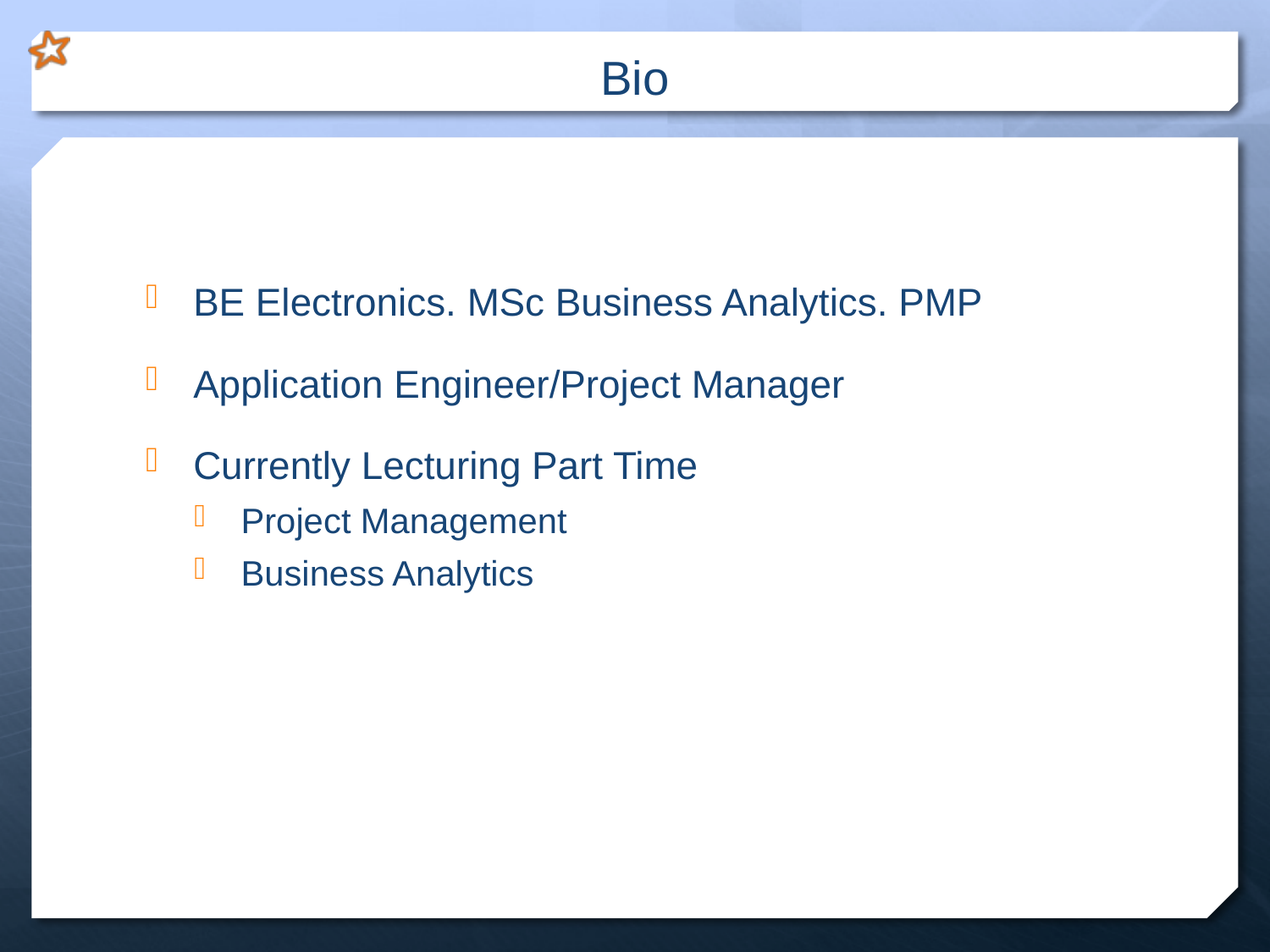

# Bio
BE Electronics. MSc Business Analytics. PMP
Application Engineer/Project Manager
Currently Lecturing Part Time
Project Management
Business Analytics